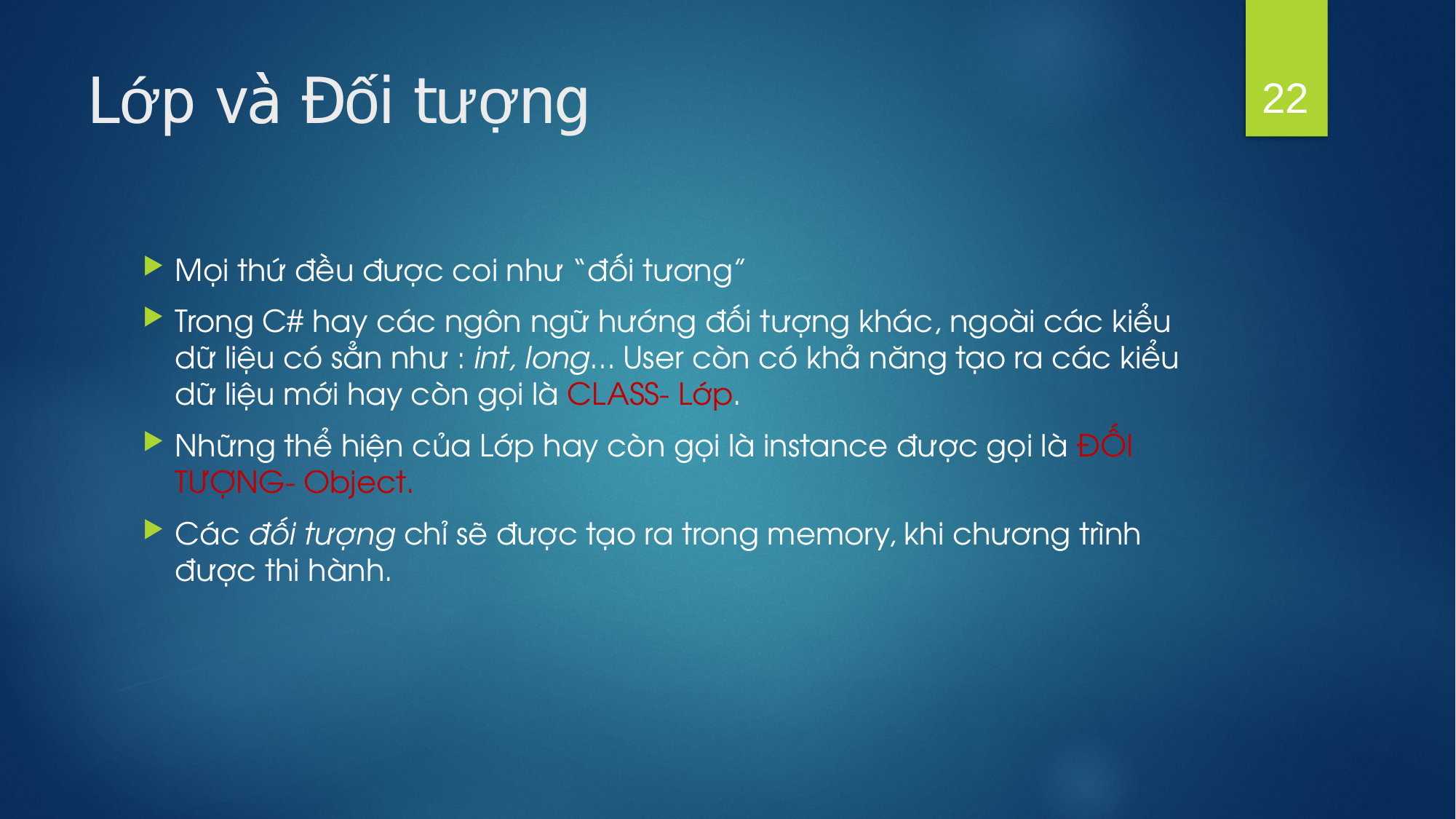

22
# Lớp và Đối tượng
Mọi thứ đều được coi như “đối tương”
Trong C# hay các ngôn ngữ hướng đối tượng khác, ngoài các kiểu dữ liệu có sẳn như : int, long… User còn có khả năng tạo ra các kiểu dữ liệu mới hay còn gọi là CLASS- Lớp.
Những thể hiện của Lớp hay còn gọi là instance được gọi là ĐỐI TƯỢNG- Object.
Các đối tượng chỉ sẽ được tạo ra trong memory, khi chương trình được thi hành.